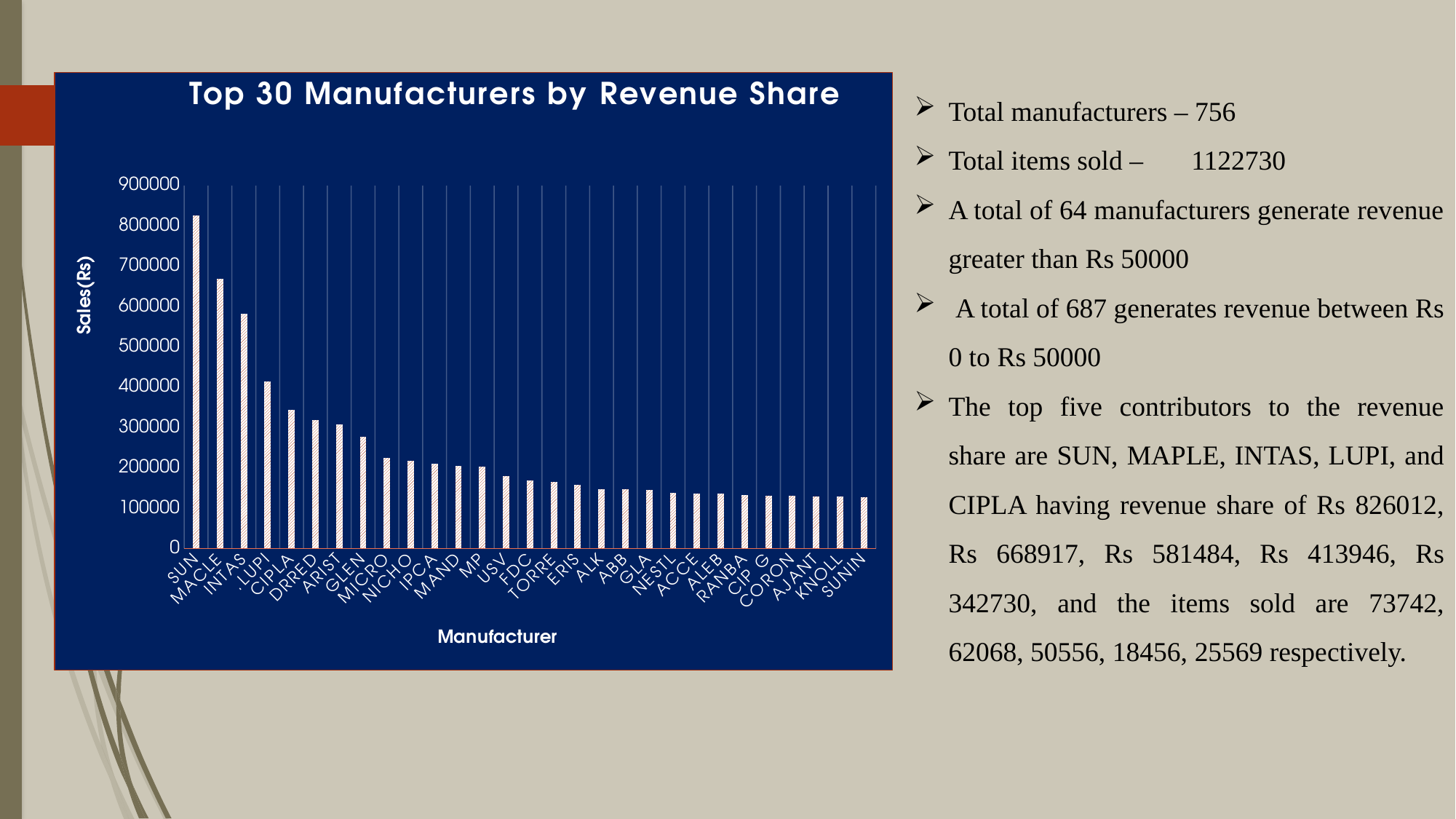

### Chart: Top 30 Manufacturers by Revenue Share

| Category |  |
|---|---|
| SUN | 826012.4600000003 |
| MACLE | 668914.84 |
| INTAS | 581484.5699999998 |
| .LUPI | 413946.29000000015 |
| CIPLA | 342730.5699999999 |
| DRRED | 318955.96000000014 |
| ARIST | 306804.29000000004 |
| GLEN | 277675.58 |
| MICRO | 224301.4300000001 |
| NICHO | 217818.28 |
| IPCA | 209077.24000000008 |
| MAND | 203978.05000000002 |
| MP | 202807.61000000004 |
| USV | 180061.87999999995 |
| FDC | 168450.75 |
| TORRE | 165584.18000000008 |
| ERIS | 157969.47000000006 |
| ALK | 147478.83 |
| ABB | 147221.88999999996 |
| GLA | 145469.84999999998 |
| NESTL | 137528.77 |
| ACCE | 135827.66 |
| ALEB | 135438.46999999997 |
| RANBA | 131369.84 |
| CIP G | 131148.57 |
| CORON | 130655.19999999998 |
| AJANT | 129423.74 |
| KNOLL | 128480.46999999999 |
| SUNIN | 127726.86000000002 |
Total manufacturers – 756
Total items sold –       1122730
A total of 64 manufacturers generate revenue greater than Rs 50000
 A total of 687 generates revenue between Rs 0 to Rs 50000
The top five contributors to the revenue share are SUN, MAPLE, INTAS, LUPI, and CIPLA having revenue share of Rs 826012, Rs 668917, Rs 581484, Rs 413946, Rs 342730, and the items sold are 73742, 62068, 50556, 18456, 25569 respectively.